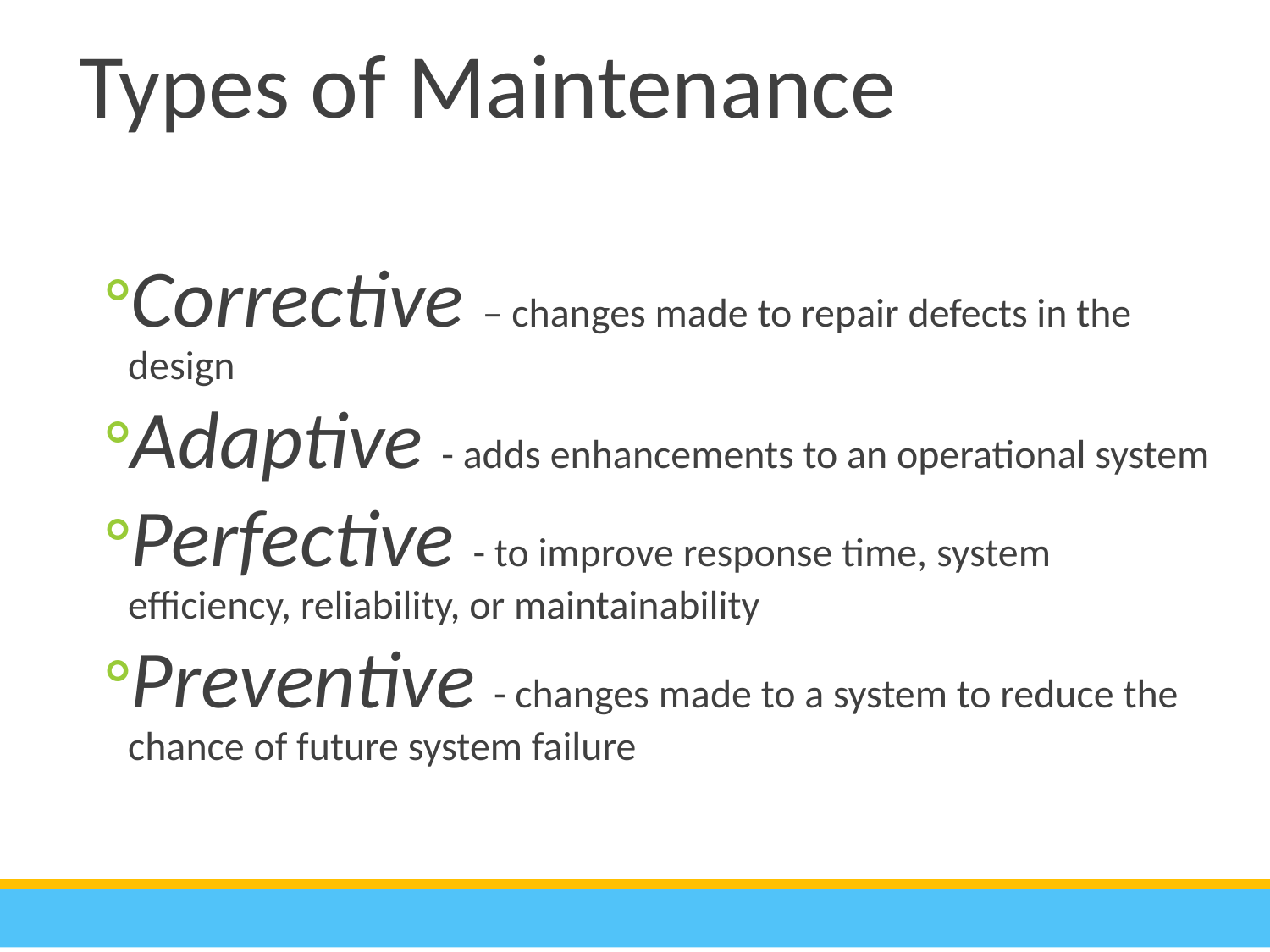

Types of Maintenance

Corrective – changes made to repair defects in the design
Adaptive - adds enhancements to an operational system
Perfective - to improve response time, system efficiency, reliability, or maintainability
Preventive - changes made to a system to reduce the chance of future system failure